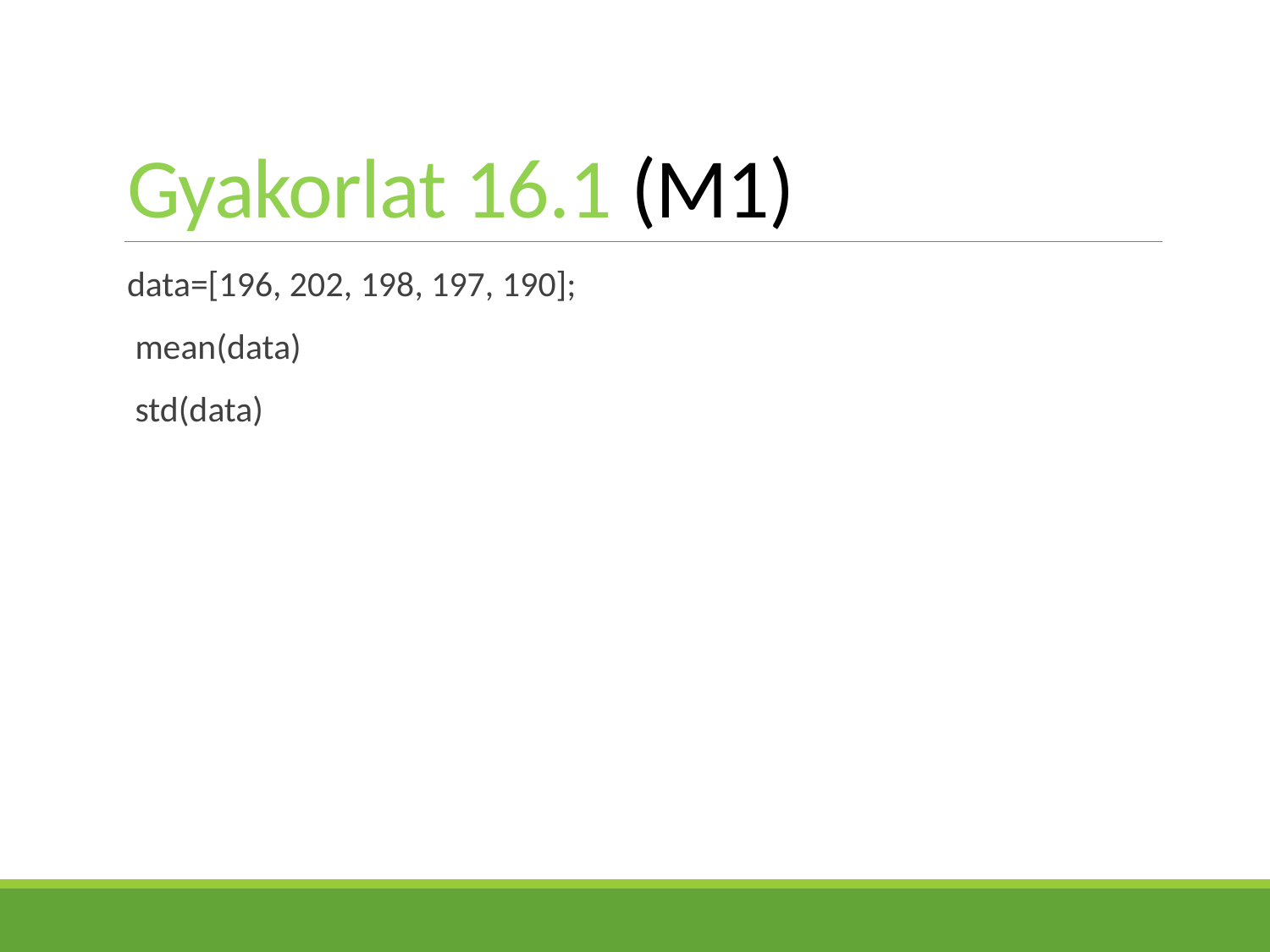

# Gyakorlat 16.1 (M1)
data=[196, 202, 198, 197, 190];
 mean(data)
 std(data)